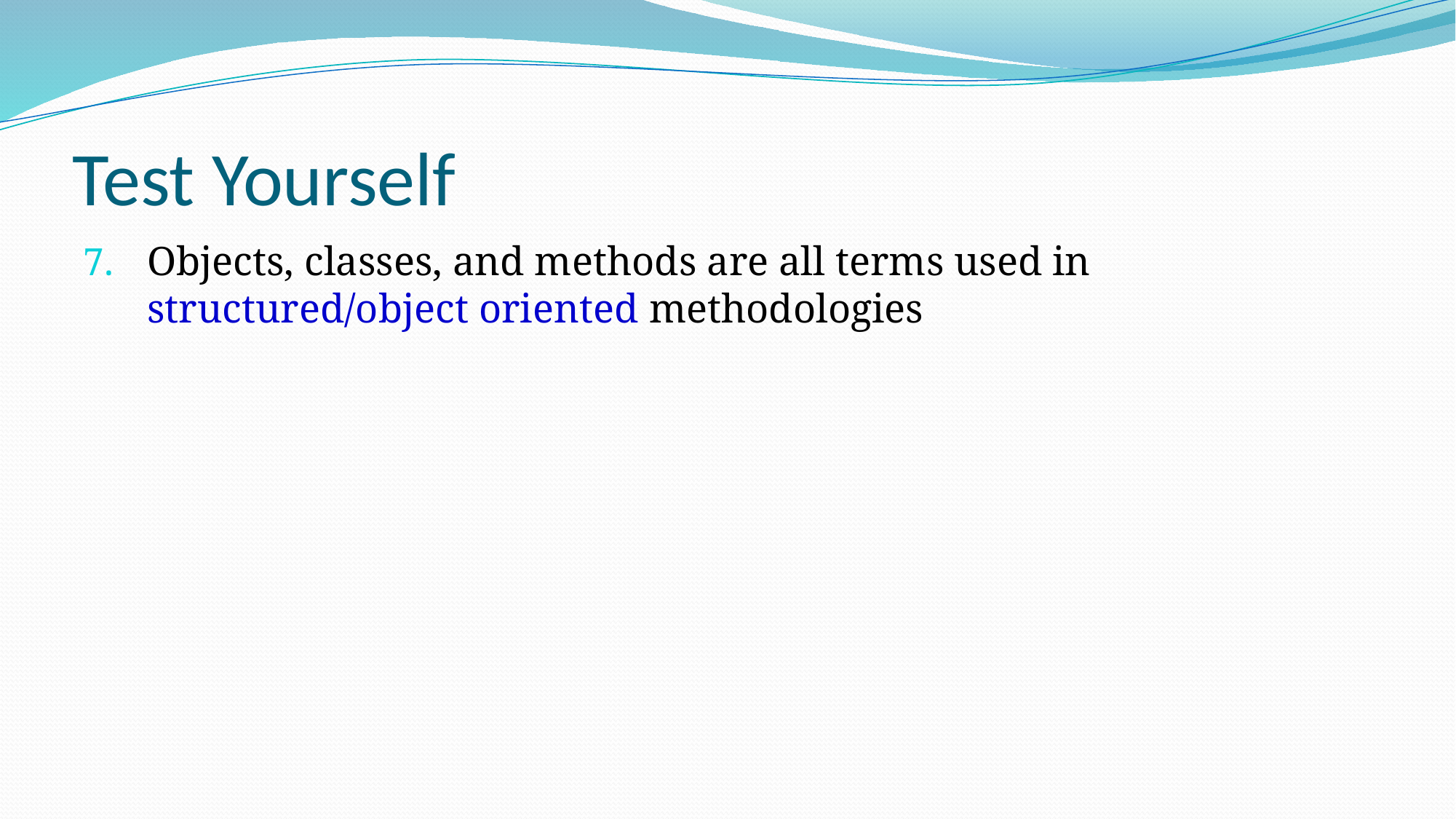

# Test Yourself
Objects, classes, and methods are all terms used in structured/object oriented methodologies